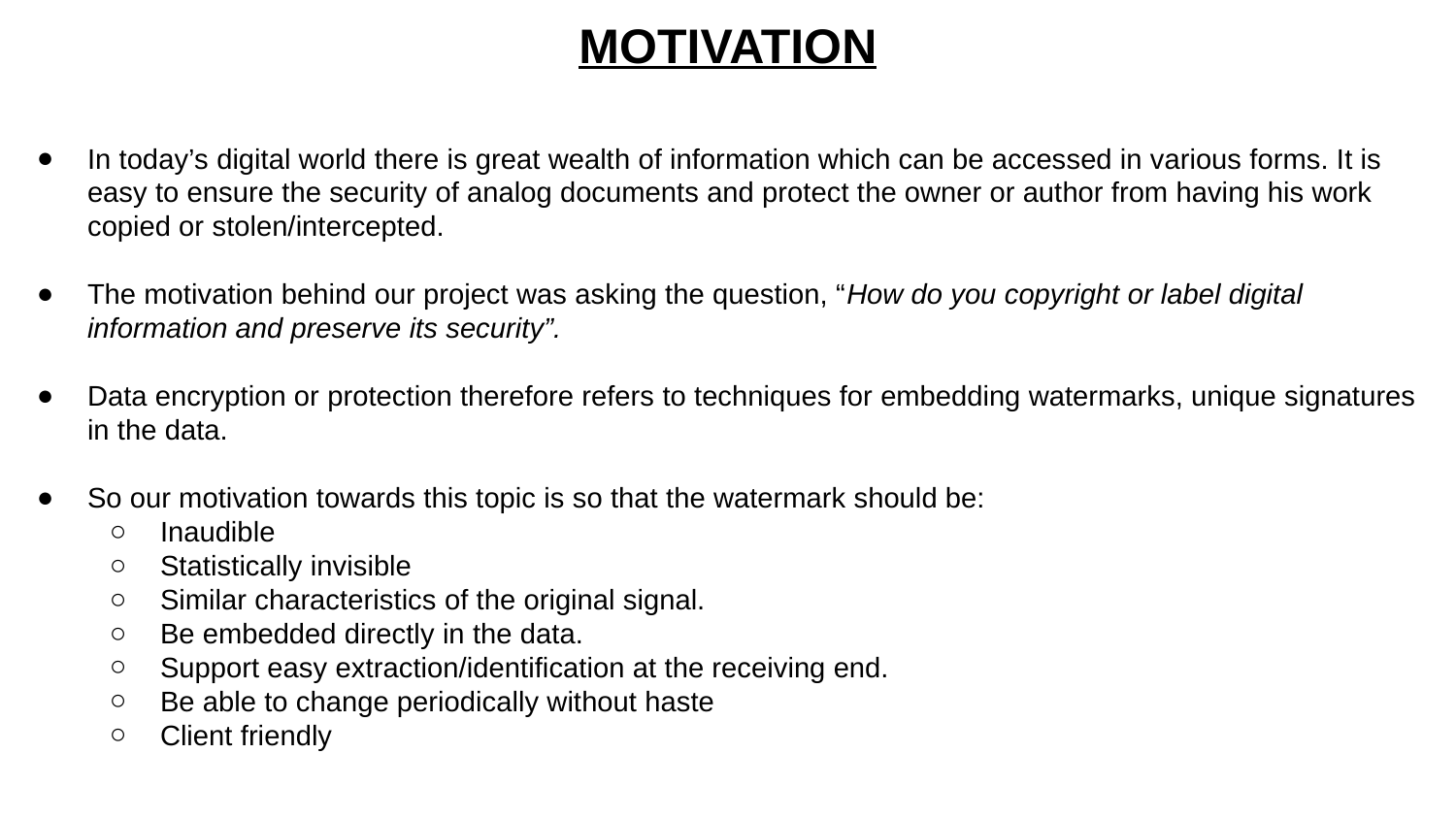

# MOTIVATION

In today’s digital world there is great wealth of information which can be accessed in various forms. It is easy to ensure the security of analog documents and protect the owner or author from having his work copied or stolen/intercepted.

The motivation behind our project was asking the question, “How do you copyright or label digital information and preserve its security”.

Data encryption or protection therefore refers to techniques for embedding watermarks, unique signatures in the data.

So our motivation towards this topic is so that the watermark should be:
Inaudible
Statistically invisible
Similar characteristics of the original signal.
Be embedded directly in the data.
Support easy extraction/identification at the receiving end.
Be able to change periodically without haste
Client friendly